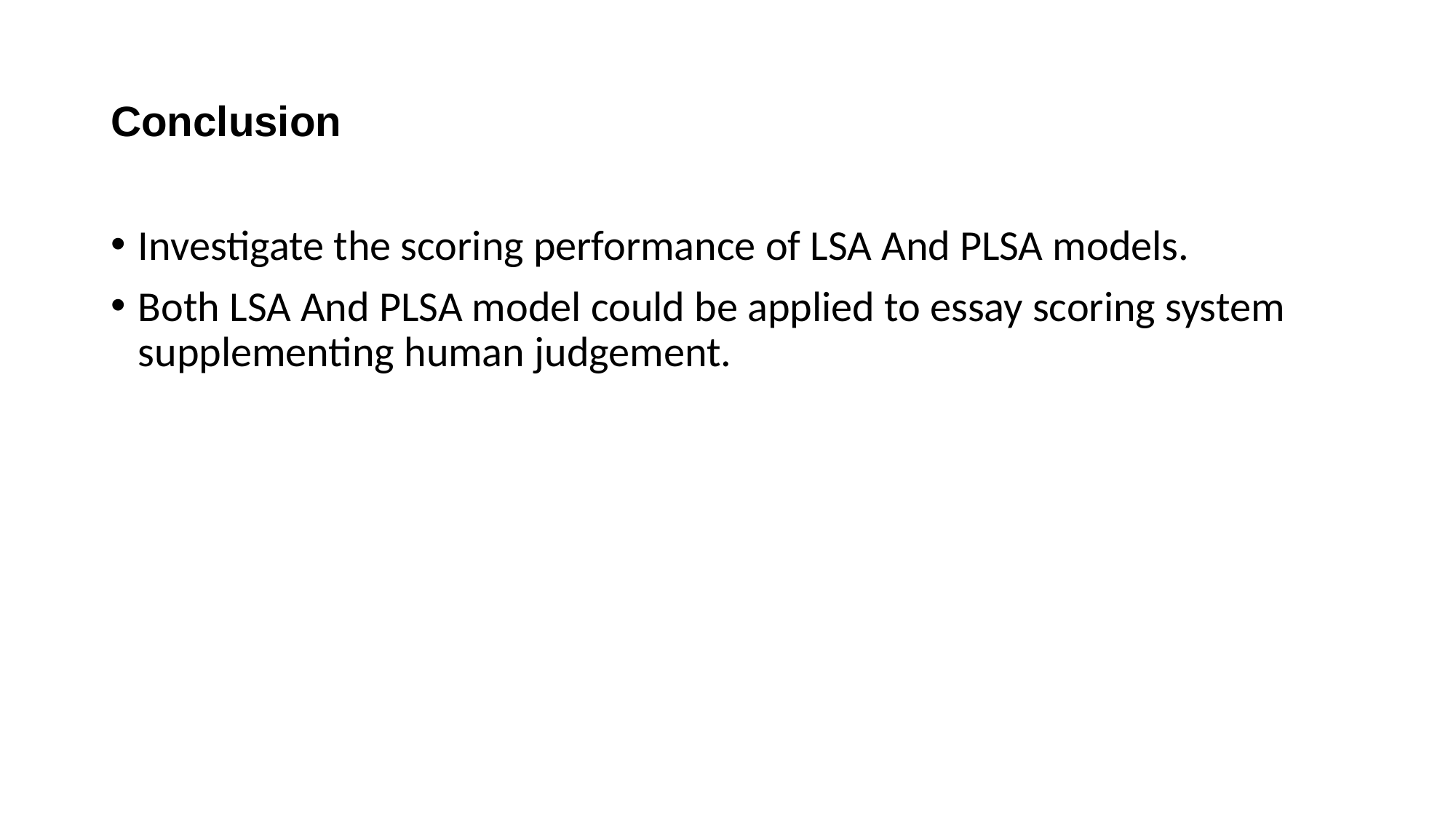

# Conclusion
Investigate the scoring performance of LSA And PLSA models.
Both LSA And PLSA model could be applied to essay scoring system supplementing human judgement.